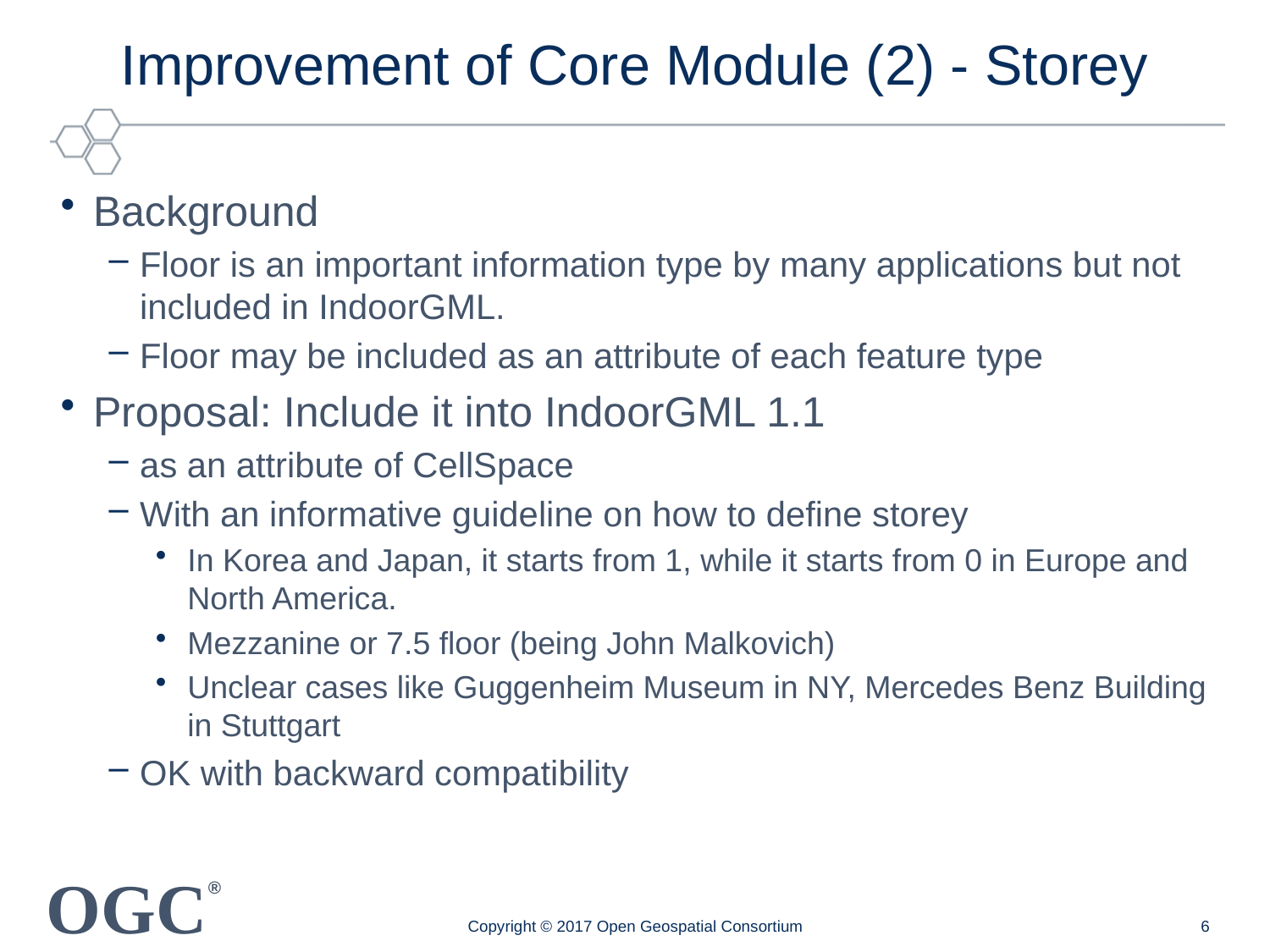

# Improvement of Core Module (2) - Storey
Background
Floor is an important information type by many applications but not included in IndoorGML.
Floor may be included as an attribute of each feature type
Proposal: Include it into IndoorGML 1.1
as an attribute of CellSpace
With an informative guideline on how to define storey
In Korea and Japan, it starts from 1, while it starts from 0 in Europe and North America.
Mezzanine or 7.5 floor (being John Malkovich)
Unclear cases like Guggenheim Museum in NY, Mercedes Benz Building in Stuttgart
OK with backward compatibility

Copyright © 2017 Open Geospatial Consortium
6